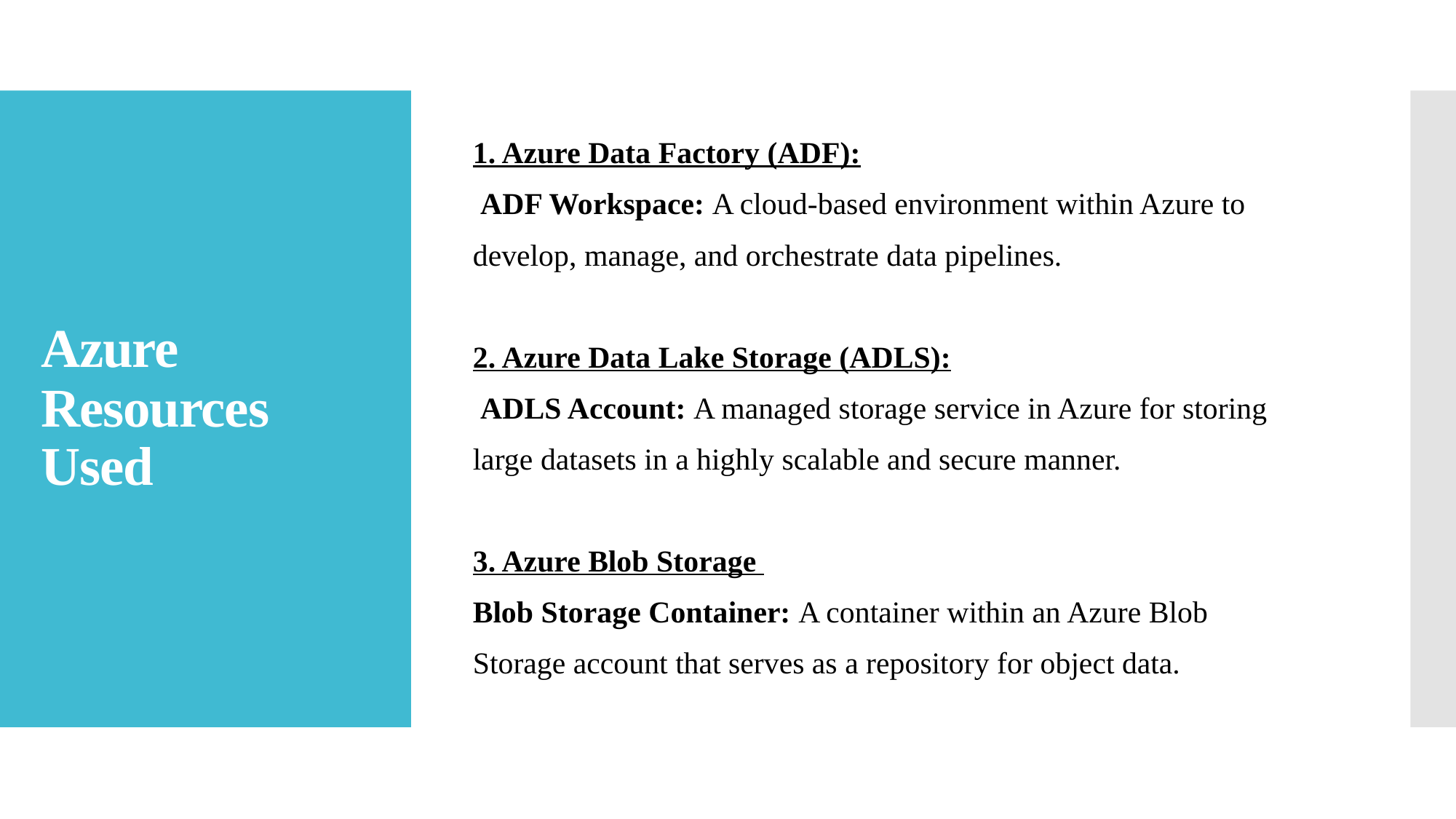

1. Azure Data Factory (ADF):
 ADF Workspace: A cloud-based environment within Azure to
develop, manage, and orchestrate data pipelines.

2. Azure Data Lake Storage (ADLS):
 ADLS Account: A managed storage service in Azure for storing
large datasets in a highly scalable and secure manner.

3. Azure Blob Storage
Blob Storage Container: A container within an Azure Blob
Storage account that serves as a repository for object data.
# Azure Resources Used